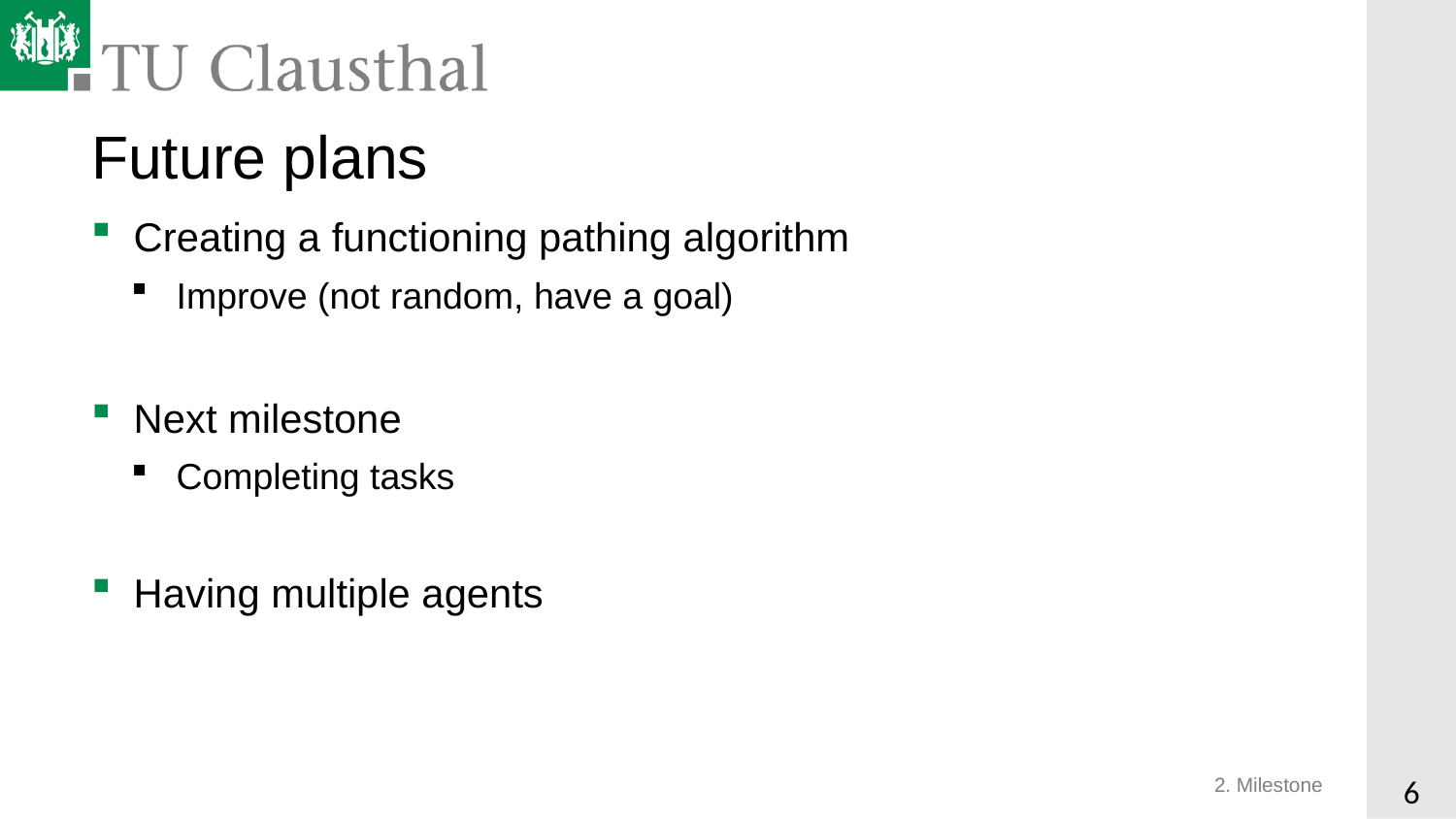

# Future plans
Creating a functioning pathing algorithm
Improve (not random, have a goal)

Next milestone
Completing tasks

Having multiple agents